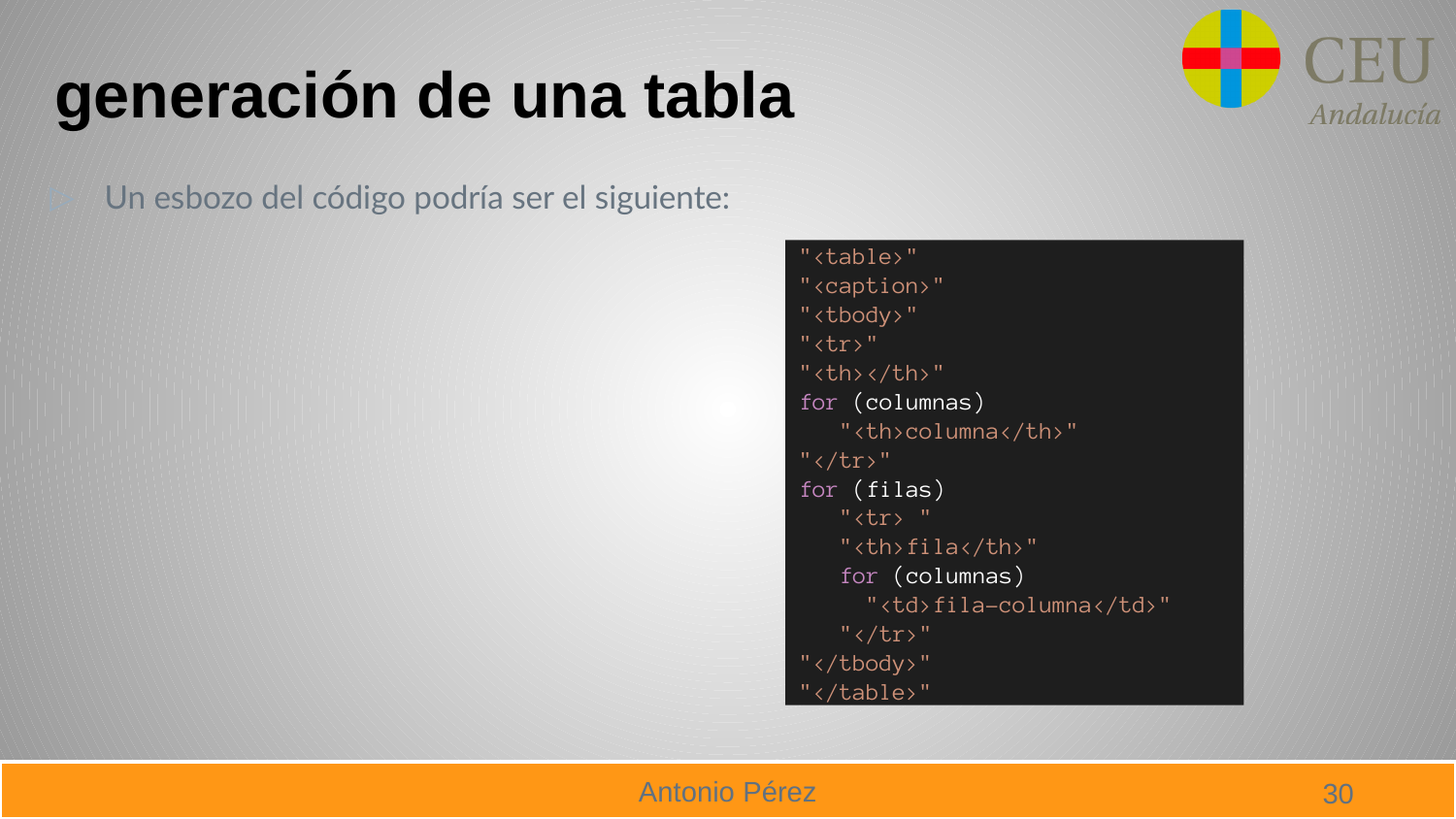

# generación de una tabla
Un esbozo del código podría ser el siguiente:
"<table>"
"<caption>"
"<tbody>"
"<tr>"
"<th></th>"
for (columnas)
   "<th>columna</th>"
"</tr>"
for (filas)
   "<tr> "
   "<th>fila</th>"
   for (columnas)
     "<td>fila-columna</td>"
   "</tr>"
"</tbody>"
"</table>"
30